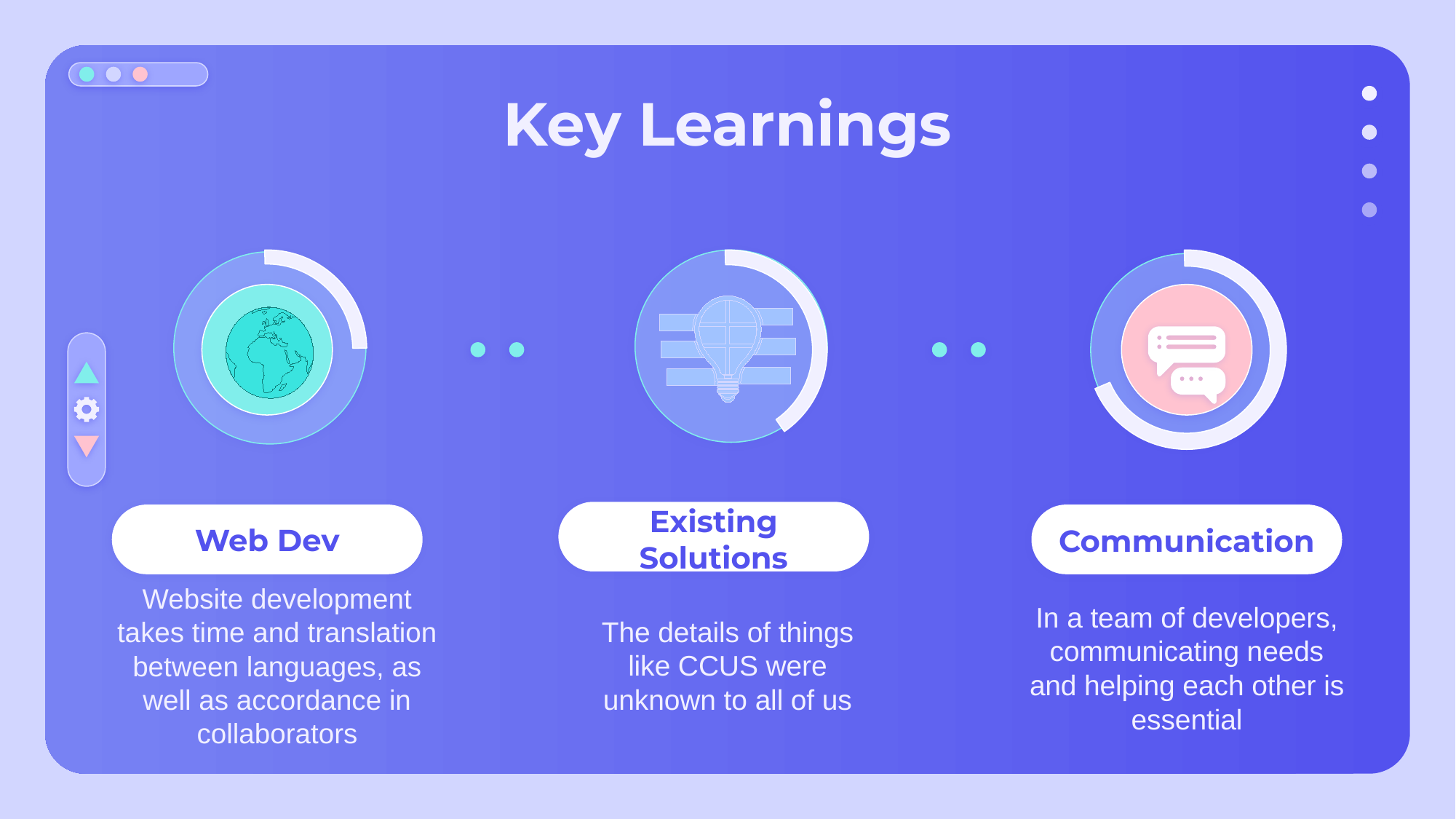

Key Learnings

Existing Solutions
Web Dev
# Communication
The details of things like CCUS were unknown to all of us
Website development takes time and translation between languages, as well as accordance in collaborators
In a team of developers, communicating needs and helping each other is essential